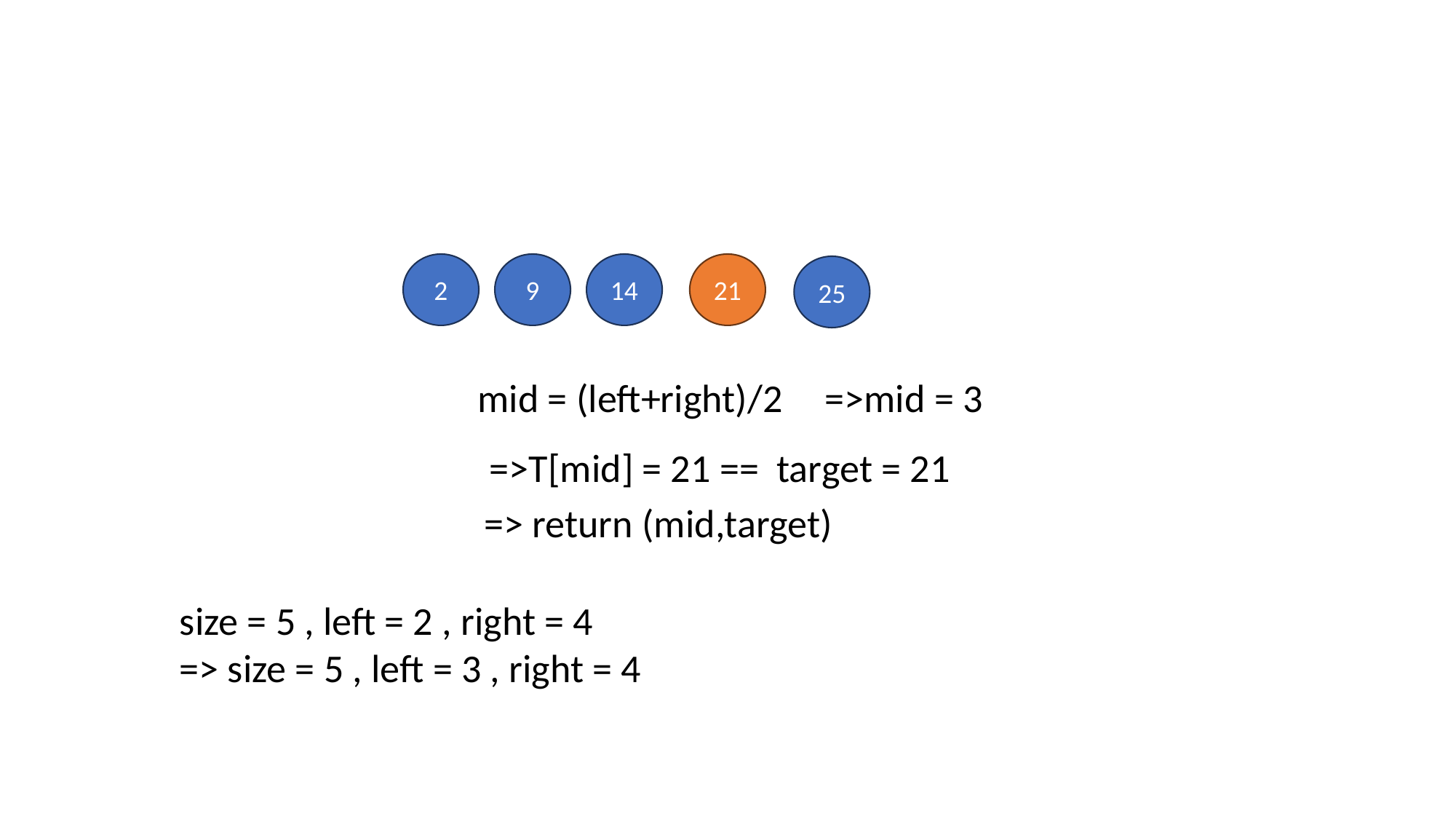

2
9
14
21
25
=>mid = 3
mid = (left+right)/2
=>T[mid] = 21 ==  target = 21
=> return (mid,target)
size = 5 , left = 2 , right = 4
=> size = 5 , left = 3 , right = 4